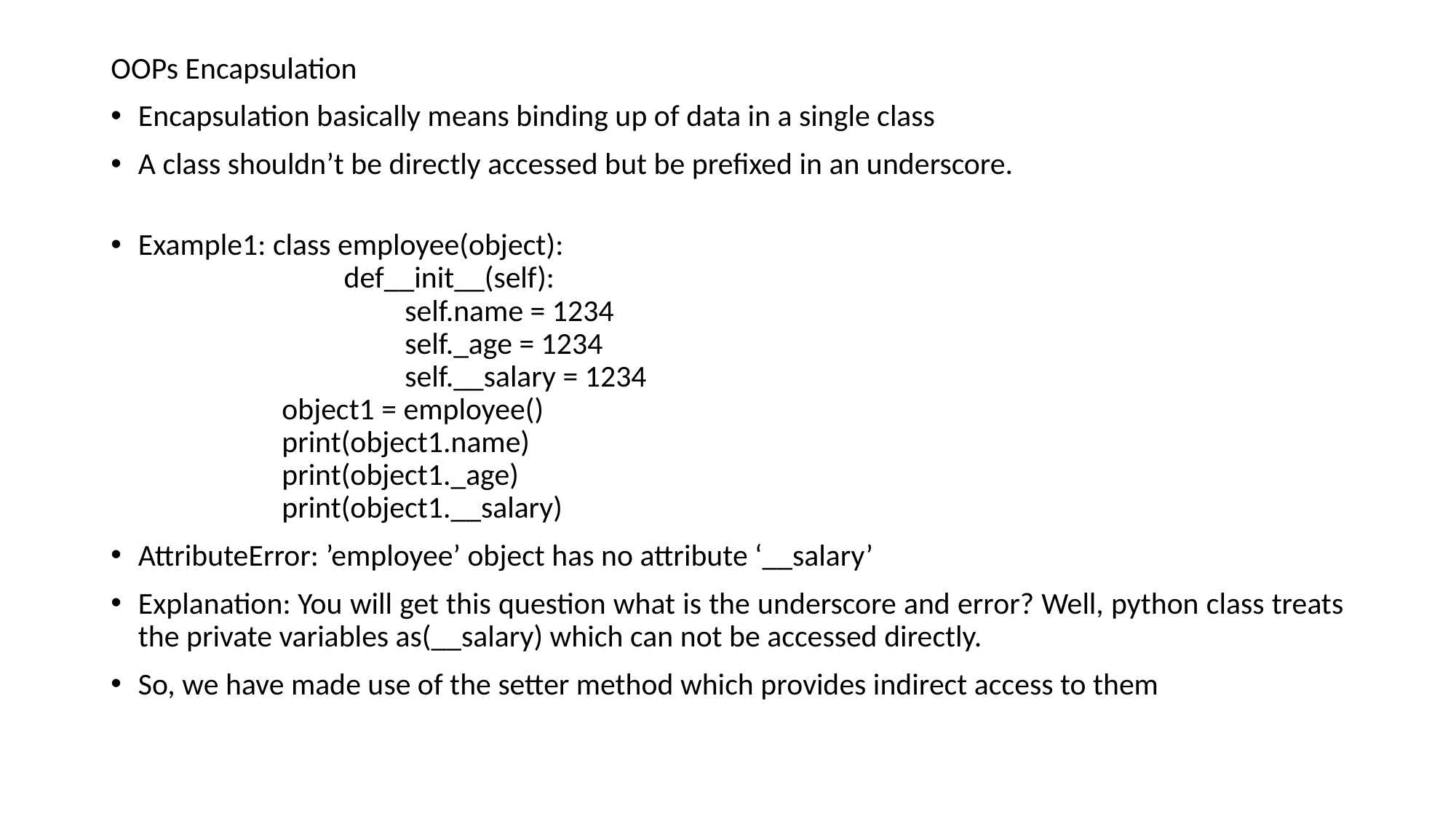

# OOPs Encapsulation
Encapsulation basically means binding up of data in a single class
A class shouldn’t be directly accessed but be prefixed in an underscore.
Example1: class employee(object): 								     	              def__init__(self):  								 		       self.name = 1234 									       self._age = 1234  									       self.__salary = 1234 							    	     object1 = employee() 									     print(object1.name) 							   	    	     print(object1._age) 								 	     print(object1.__salary)
AttributeError: ’employee’ object has no attribute ‘__salary’
Explanation: You will get this question what is the underscore and error? Well, python class treats the private variables as(__salary) which can not be accessed directly.
So, we have made use of the setter method which provides indirect access to them